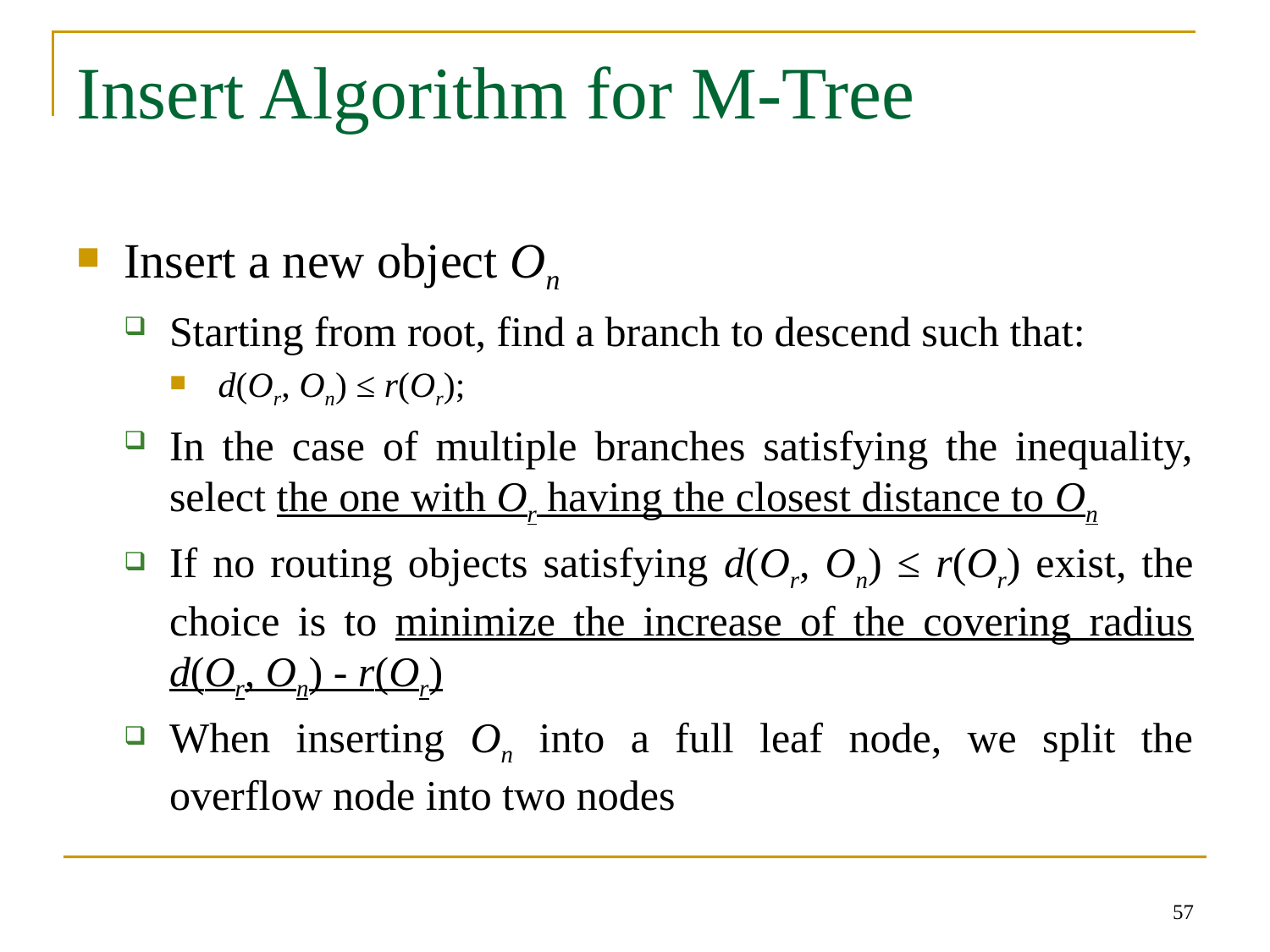

# Insert Algorithm for M-Tree
Insert a new object On
Starting from root, find a branch to descend such that:
d(Or, On) ≤ r(Or);
In the case of multiple branches satisfying the inequality, select the one with Or having the closest distance to On
If no routing objects satisfying d(Or, On) ≤ r(Or) exist, the choice is to minimize the increase of the covering radius d(Or, On) - r(Or)
When inserting On into a full leaf node, we split the overflow node into two nodes
57